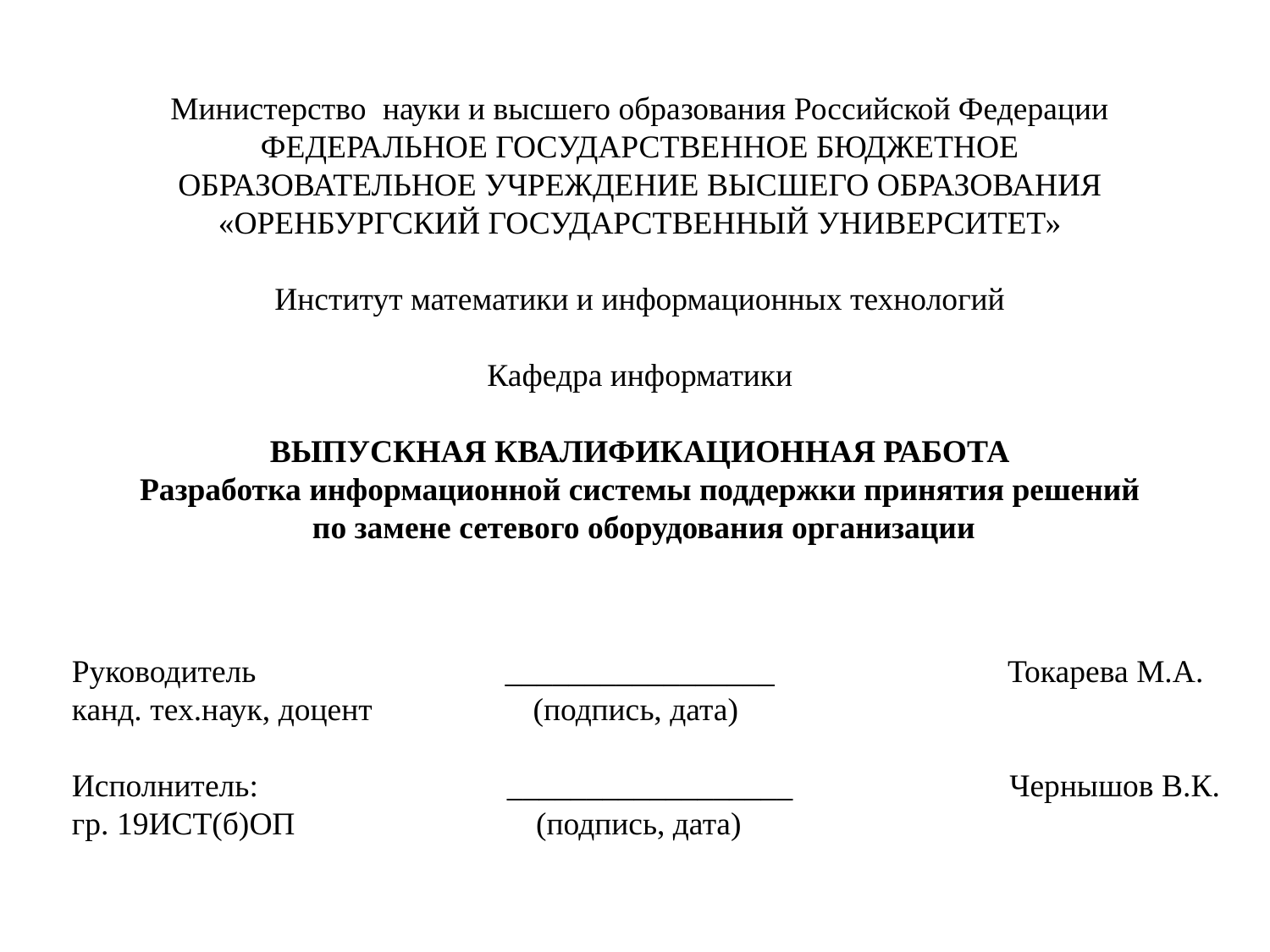

# Министерство  науки и высшего образования Российской Федерации ФЕДЕРАЛЬНОЕ ГОСУДАРСТВЕННОЕ БЮДЖЕТНОЕ ОБРАЗОВАТЕЛЬНОЕ УЧРЕЖДЕНИЕ ВЫСШЕГО ОБРАЗОВАНИЯ «ОРЕНБУРГСКИЙ ГОСУДАРСТВЕННЫЙ УНИВЕРСИТЕТ»   Институт математики и информационных технологий   Кафедра информатики ВЫПУСКНАЯ КВАЛИФИКАЦИОННАЯ РАБОТА Разработка информационной системы поддержки принятия решений по замене сетевого оборудования организации
Руководитель                               _________________                             Токарева М.А.
канд. тех.наук, доцент                    (подпись, дата)
Исполнитель:                               __________________                           Чернышов В.К.
гр. 19ИСТ(б)ОП                              (подпись, дата)